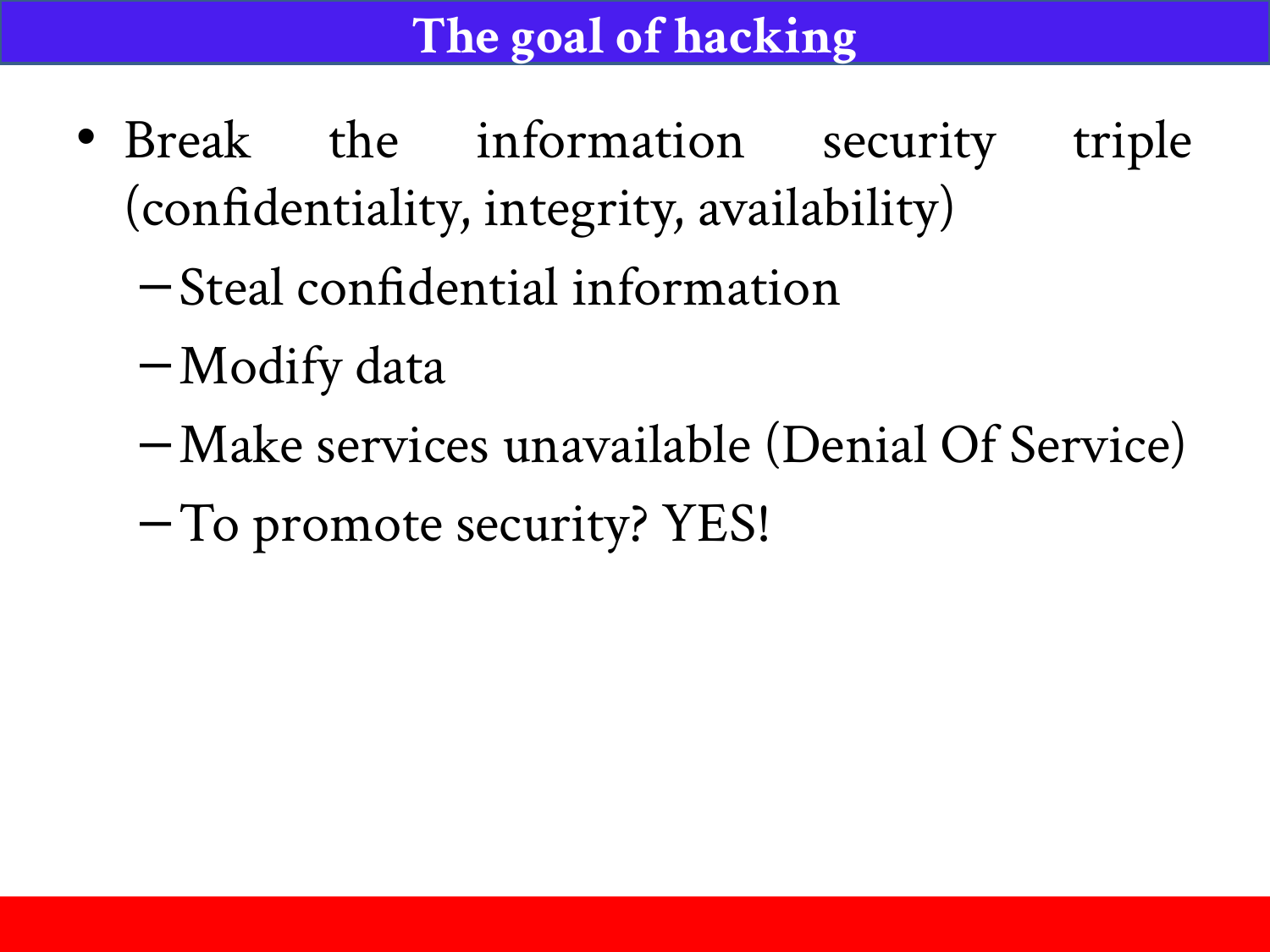

The goal of hacking
Break the information security triple (confidentiality, integrity, availability)
Steal confidential information
Modify data
Make services unavailable (Denial Of Service)
To promote security? YES!